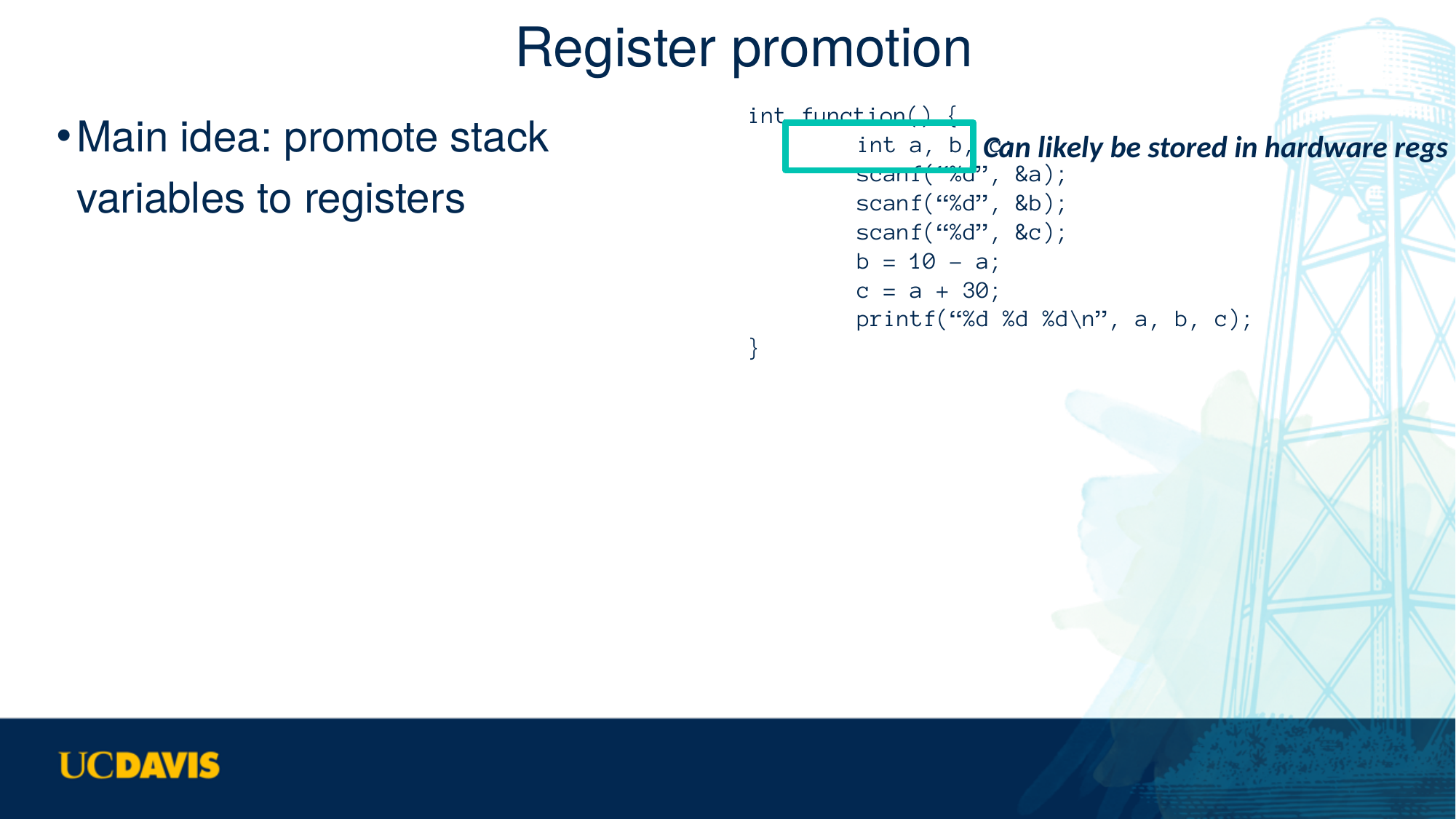

# Register promotion
Main idea: promote stack variables to registers
int function() {
	int a, b, c;
	scanf(“%d”, &a);
	scanf(“%d”, &b);
	scanf(“%d”, &c);
	b = 10 – a;
	c = a + 30;
	printf(“%d %d %d\n”, a, b, c);
}
Can likely be stored in hardware regs